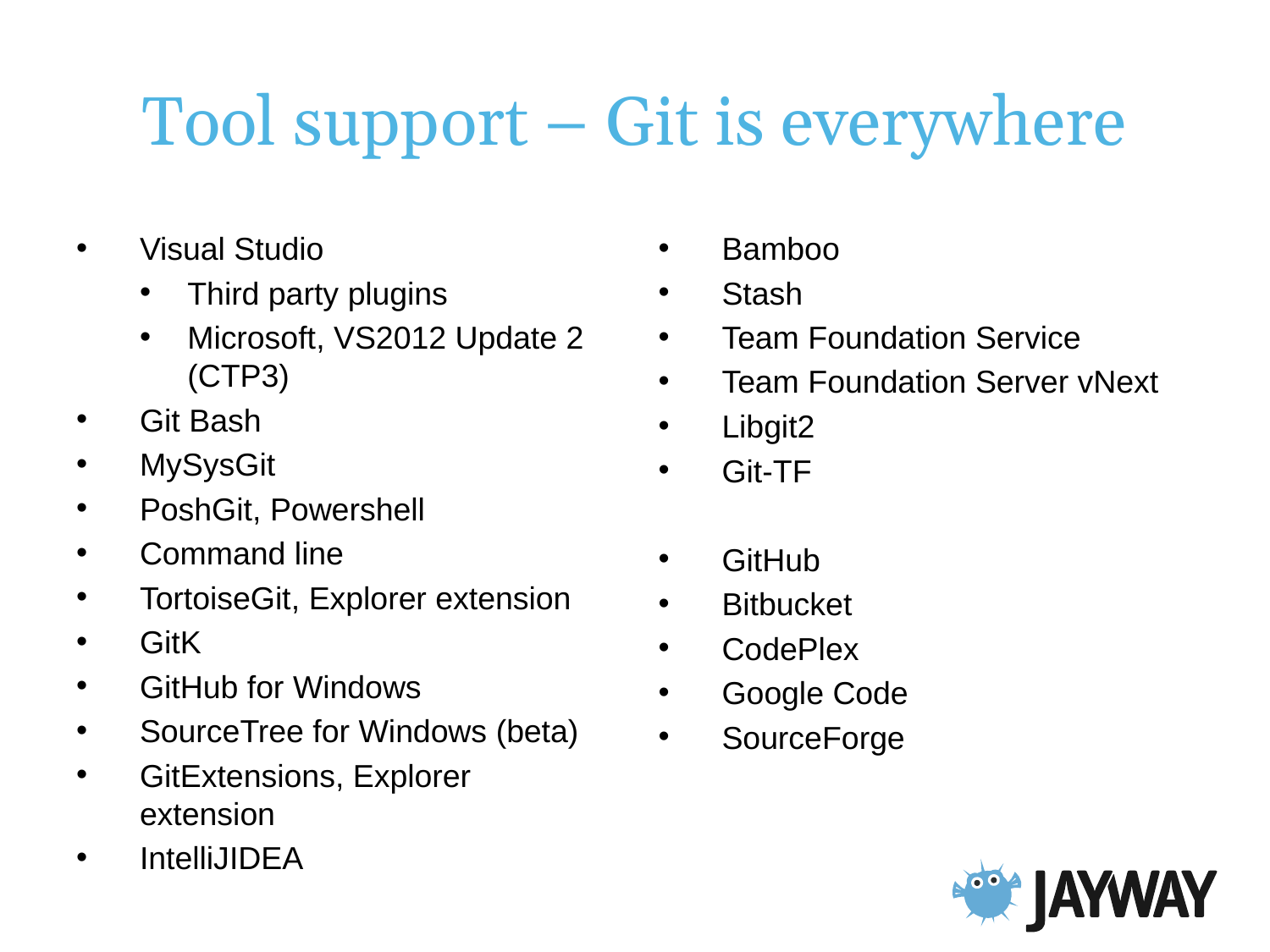

# Tool support – Git is everywhere
Visual Studio
Third party plugins
Microsoft, VS2012 Update 2 (CTP3)
Git Bash
MySysGit
PoshGit, Powershell
Command line
TortoiseGit, Explorer extension
GitK
GitHub for Windows
SourceTree for Windows (beta)
GitExtensions, Explorer extension
IntelliJIDEA
Bamboo
Stash
Team Foundation Service
Team Foundation Server vNext
Libgit2
Git-TF

GitHub
Bitbucket
CodePlex
Google Code
SourceForge